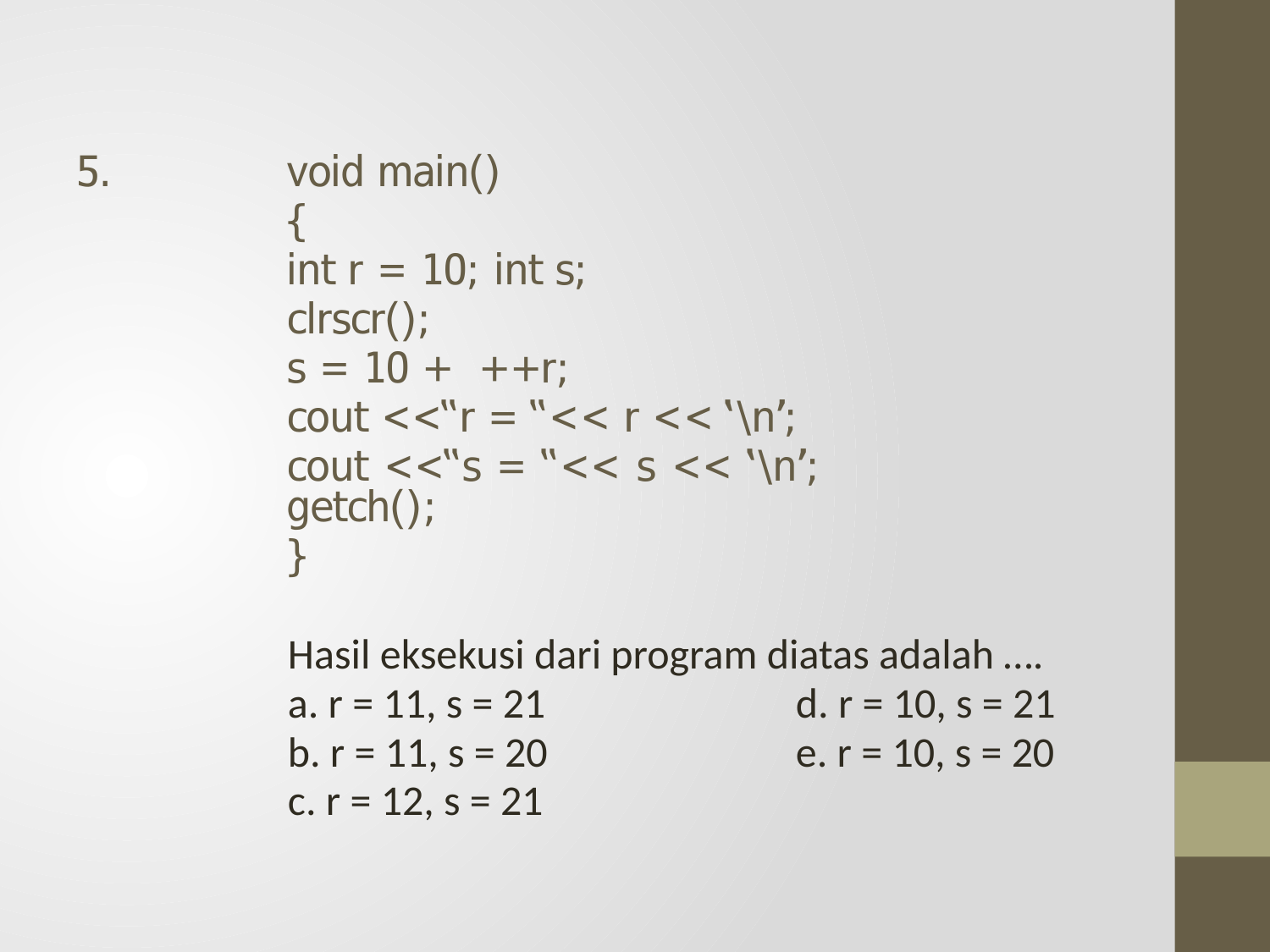

5.		void main()
		{
		int r = 10; int s;
		clrscr();
		s = 10 +  ++r;
		cout <<“r = “<< r << ‘\n’;
		cout <<“s = “<< s << ‘\n’; 				getch();
		}

		Hasil eksekusi dari program diatas adalah ….
		a. r = 11, s = 21		d. r = 10, s = 21
		b. r = 11, s = 20 		e. r = 10, s = 20
		c. r = 12, s = 21